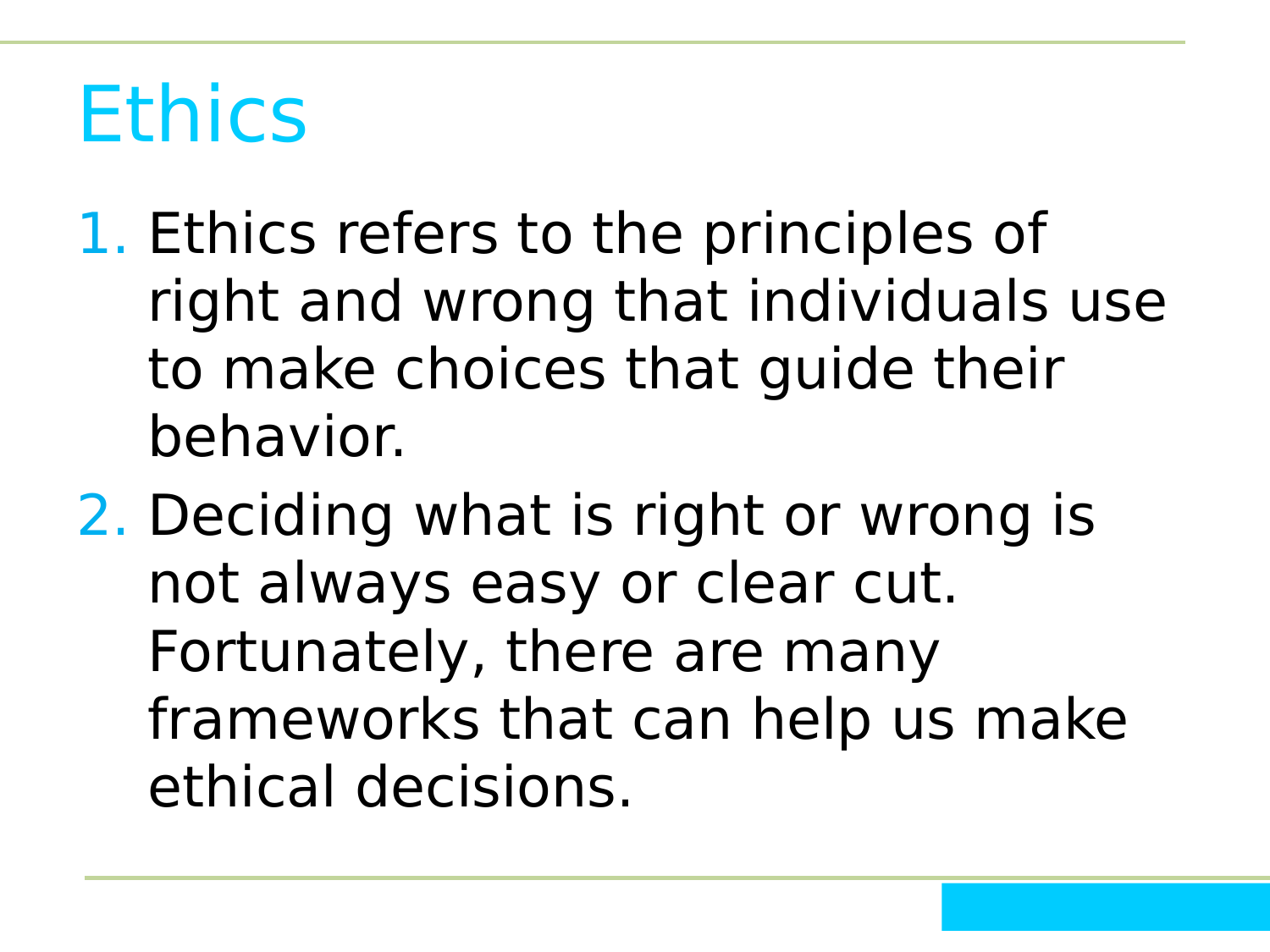

# Ethics
Ethics refers to the principles of right and wrong that individuals use to make choices that guide their behavior.
Deciding what is right or wrong is not always easy or clear cut. Fortunately, there are many frameworks that can help us make ethical decisions.